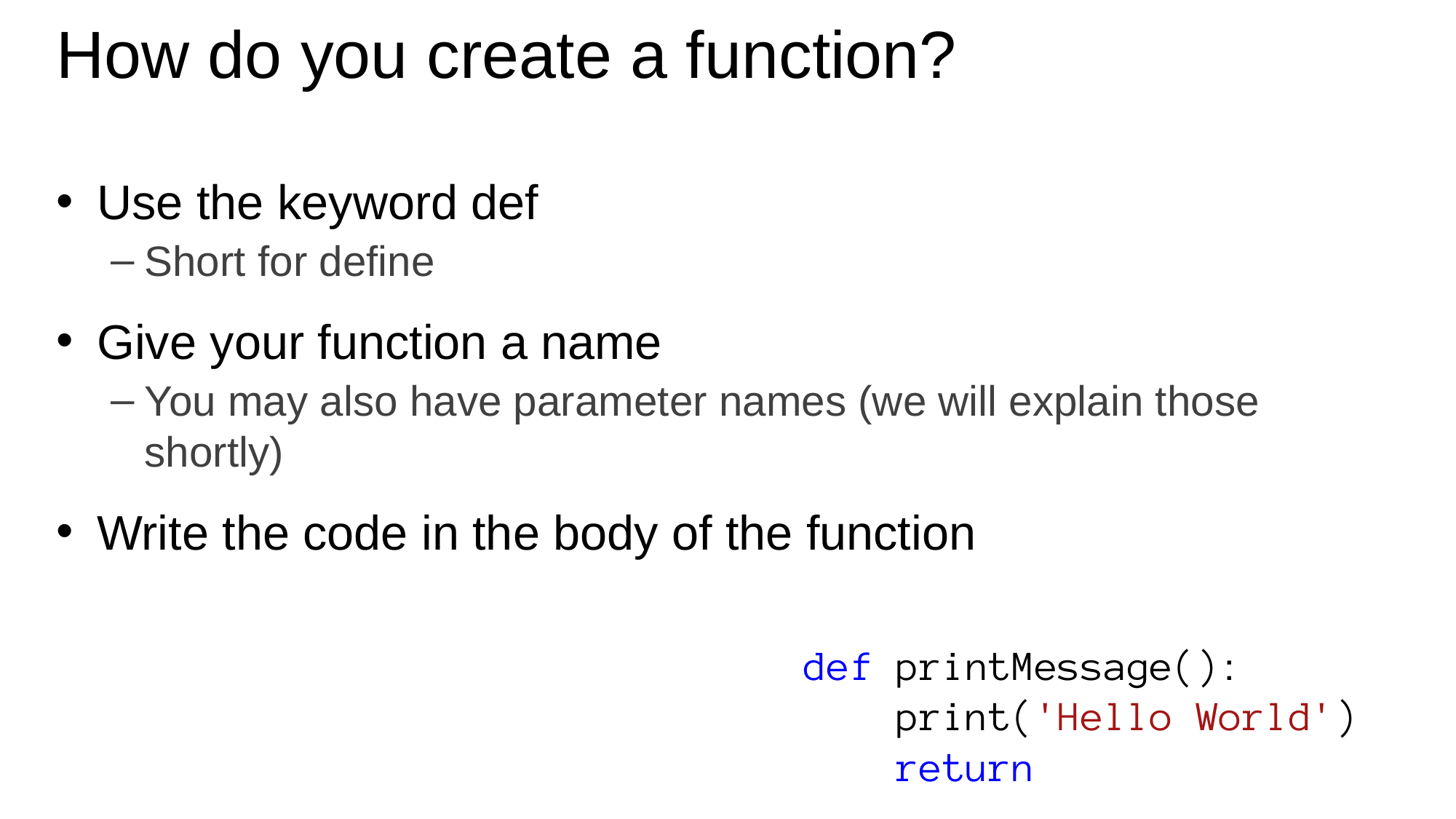

How do you create a function?
Use the keyword def
Short for define
Give your function a name
You may also have parameter names (we will explain those shortly)
Write the code in the body of the function
def printMessage():
    print('Hello World')
    return